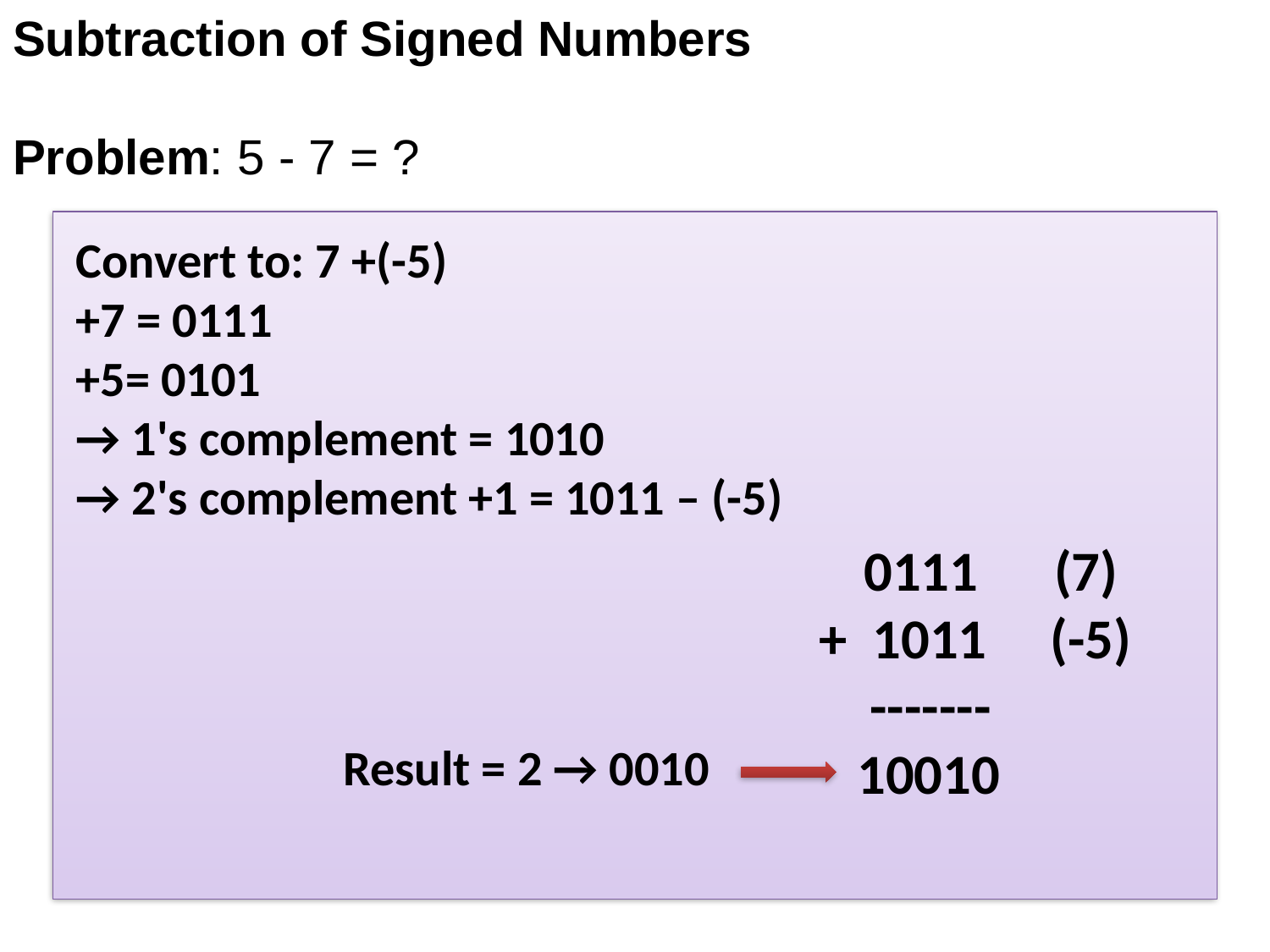

Subtraction of Signed Numbers

Problem: 5 - 7 = ?

Convert to: 7 +(-5)
+7 = 0111
+5= 0101
→ 1's complement = 1010
→ 2's complement +1 = 1011 – (-5)

    0111      (7)
+  1011     (-5)
    -------
   10010
Result = 2 → 0010